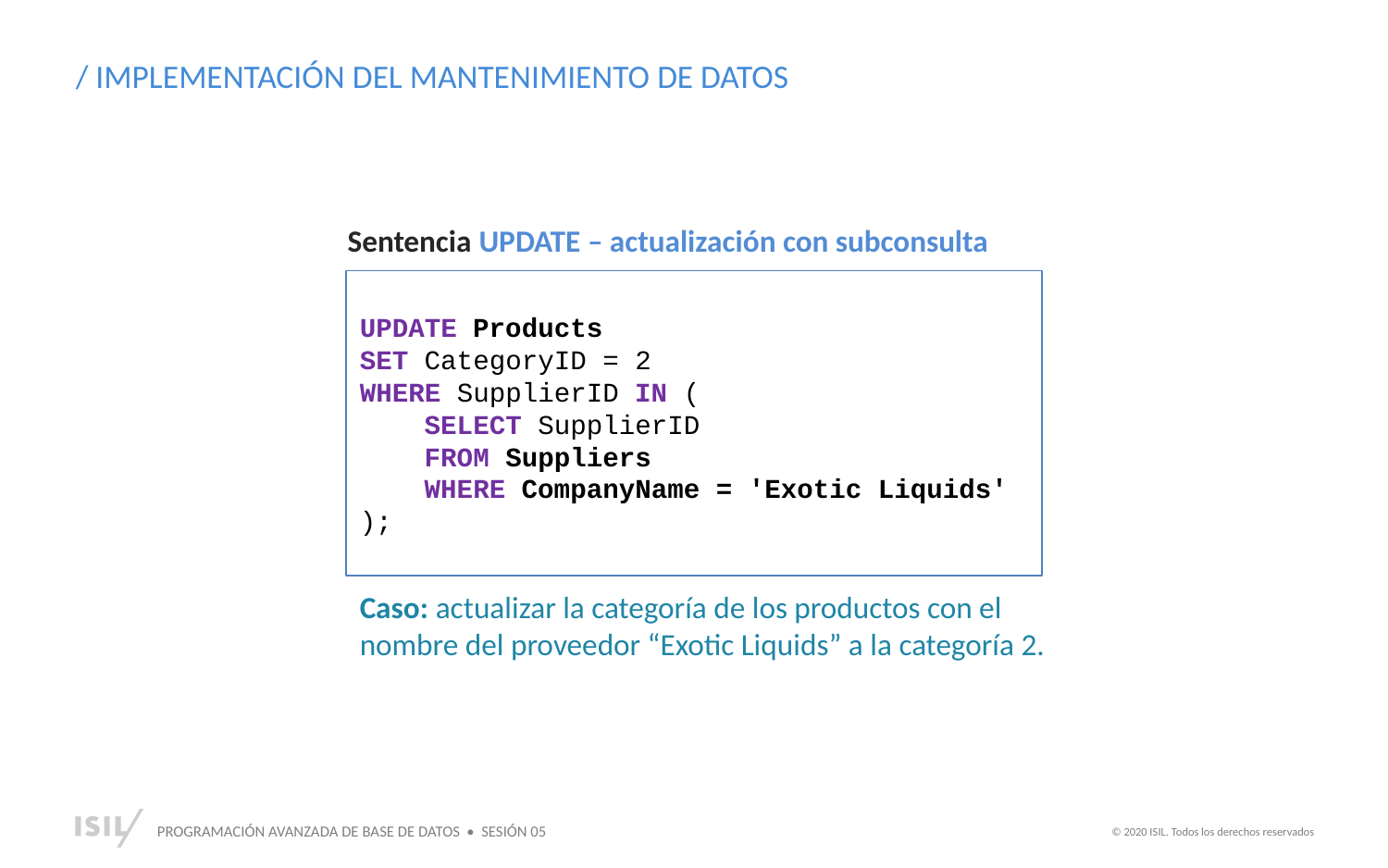

/ IMPLEMENTACIÓN DEL MANTENIMIENTO DE DATOS
Sentencia UPDATE – actualización con subconsulta

UPDATE Products
SET CategoryID = 2
WHERE SupplierID IN (
    SELECT SupplierID
    FROM Suppliers
    WHERE CompanyName = 'Exotic Liquids'
);

Caso: actualizar la categoría de los productos con el nombre del proveedor “Exotic Liquids” a la categoría 2.